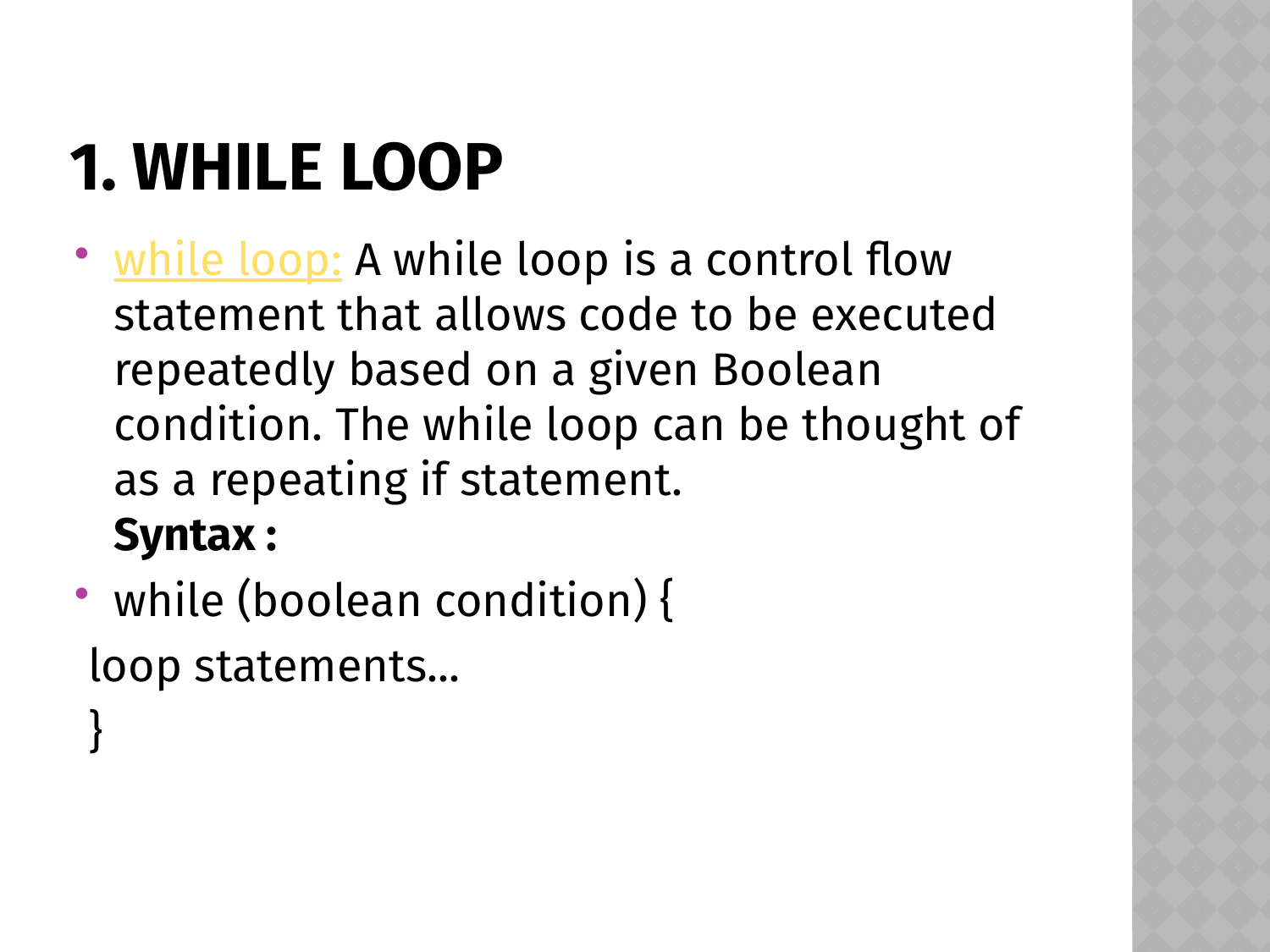

# 1. While loop
while loop: A while loop is a control flow statement that allows code to be executed repeatedly based on a given Boolean condition. The while loop can be thought of as a repeating if statement.
Syntax :
while (boolean condition) {
 loop statements...
 }